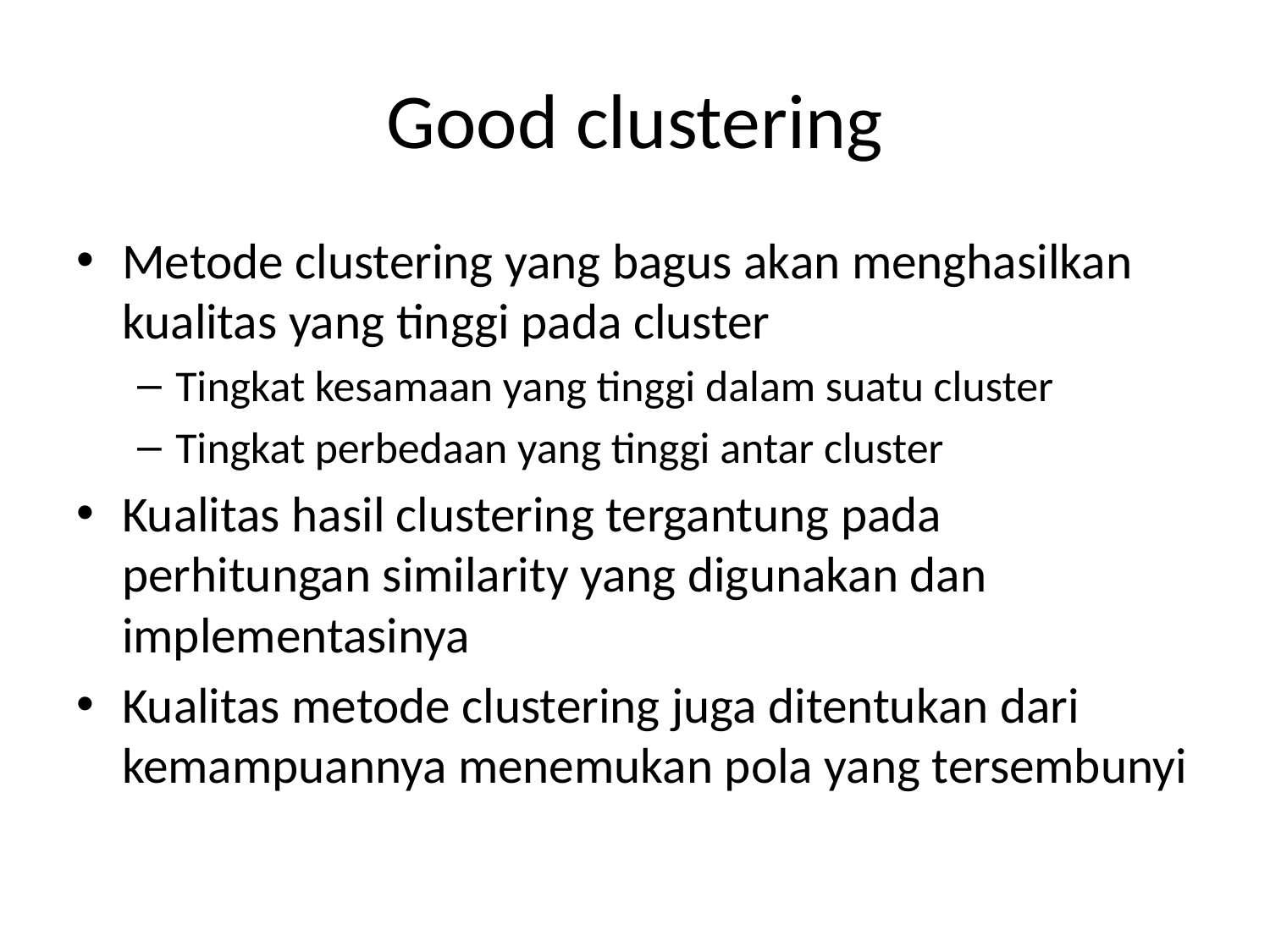

# Good clustering
Metode clustering yang bagus akan menghasilkan kualitas yang tinggi pada cluster
Tingkat kesamaan yang tinggi dalam suatu cluster
Tingkat perbedaan yang tinggi antar cluster
Kualitas hasil clustering tergantung pada perhitungan similarity yang digunakan dan implementasinya
Kualitas metode clustering juga ditentukan dari kemampuannya menemukan pola yang tersembunyi